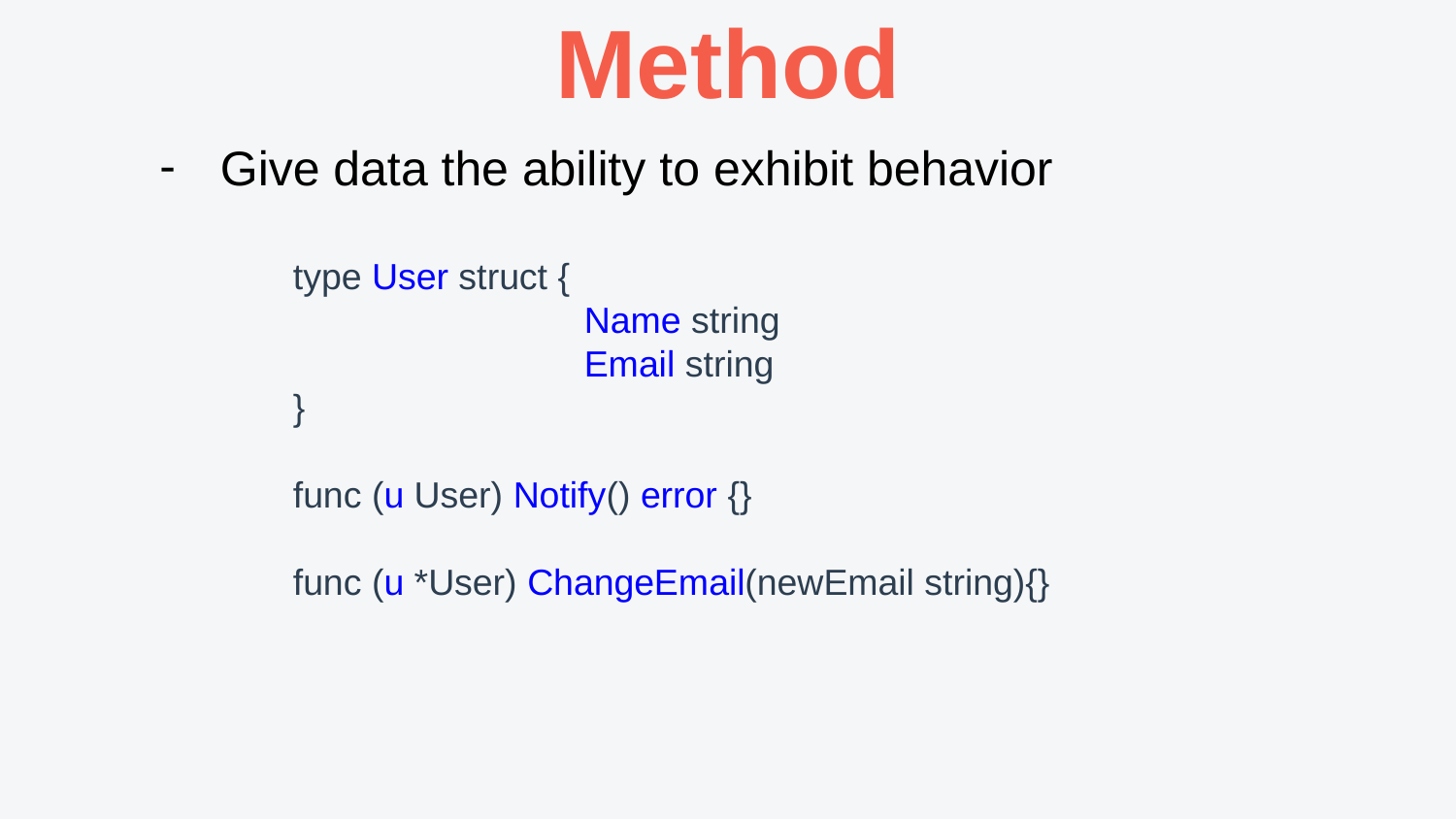

# Method
Give data the ability to exhibit behavior

type User struct {
    			Name string
   	 		Email string
}

func (u User) Notify() error {}

func (u *User) ChangeEmail(newEmail string){}